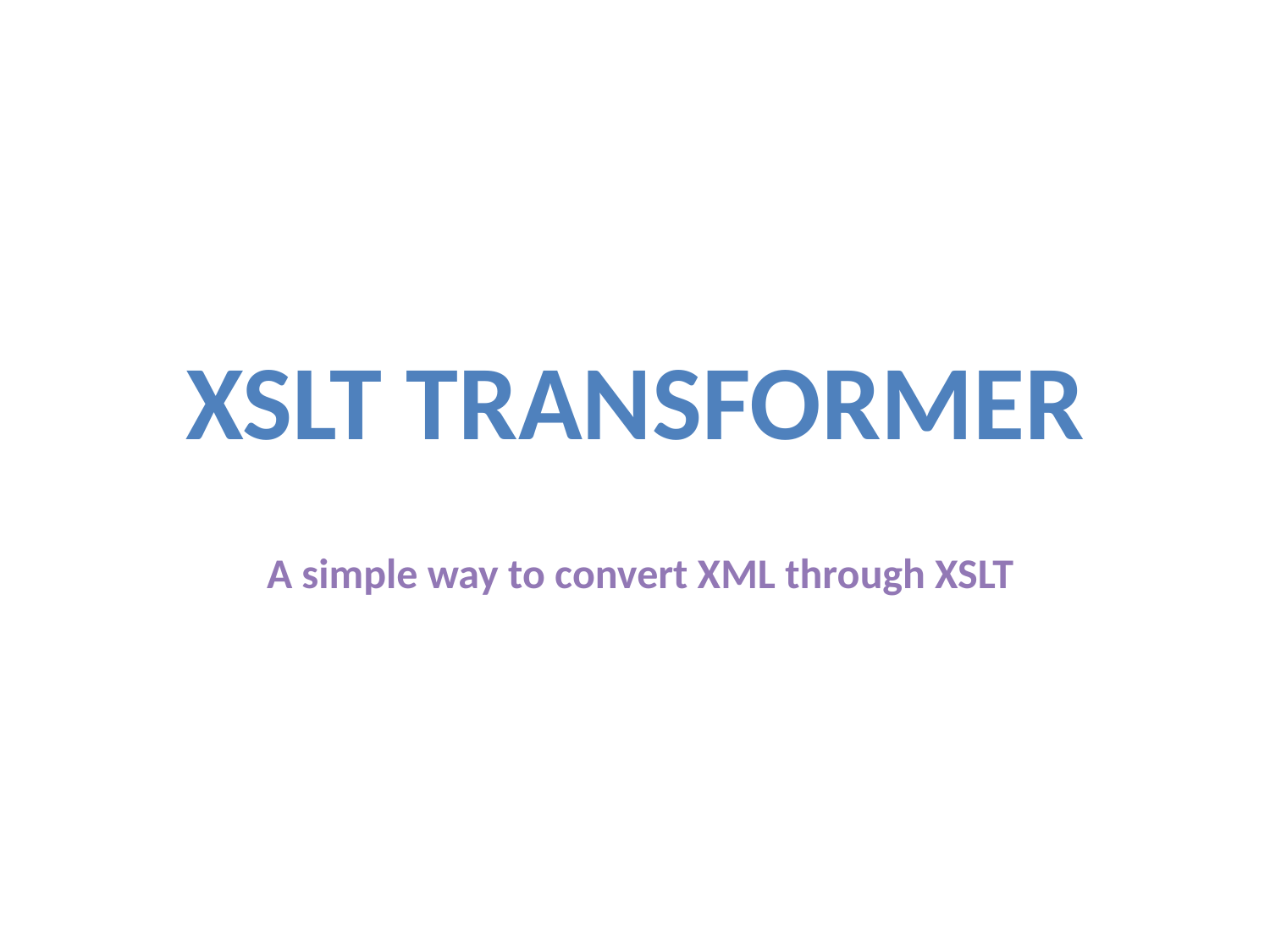

# XSLT Transformer
A simple way to convert XML through XSLT